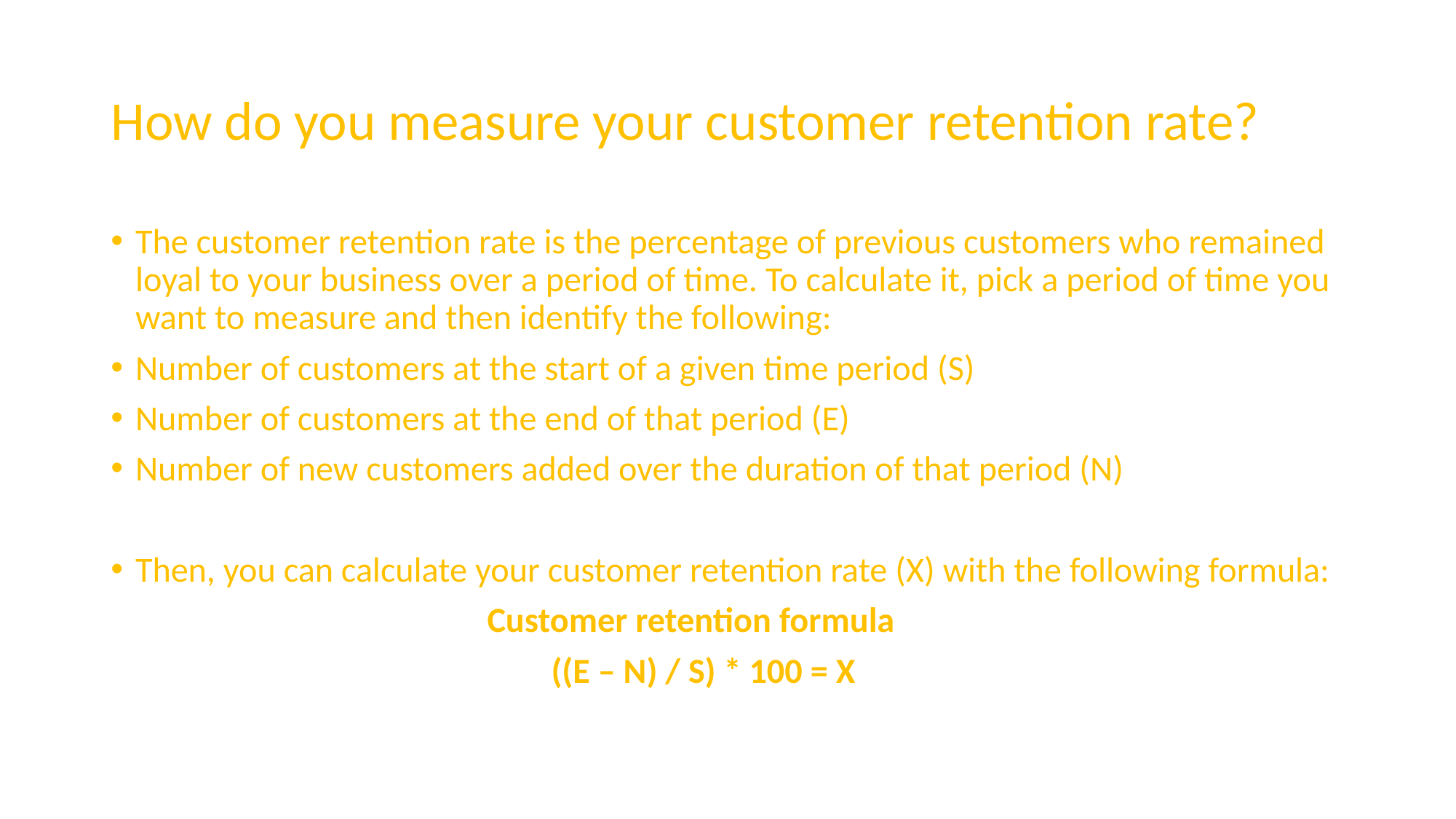

# How do you measure your customer retention rate?
The customer retention rate is the percentage of previous customers who remained loyal to your business over a period of time. To calculate it, pick a period of time you want to measure and then identify the following:
Number of customers at the start of a given time period (S)
Number of customers at the end of that period (E)
Number of new customers added over the duration of that period (N)

Then, you can calculate your customer retention rate (X) with the following formula:
                                               Customer retention formula
                                                       ((E – N) / S) * 100 = X